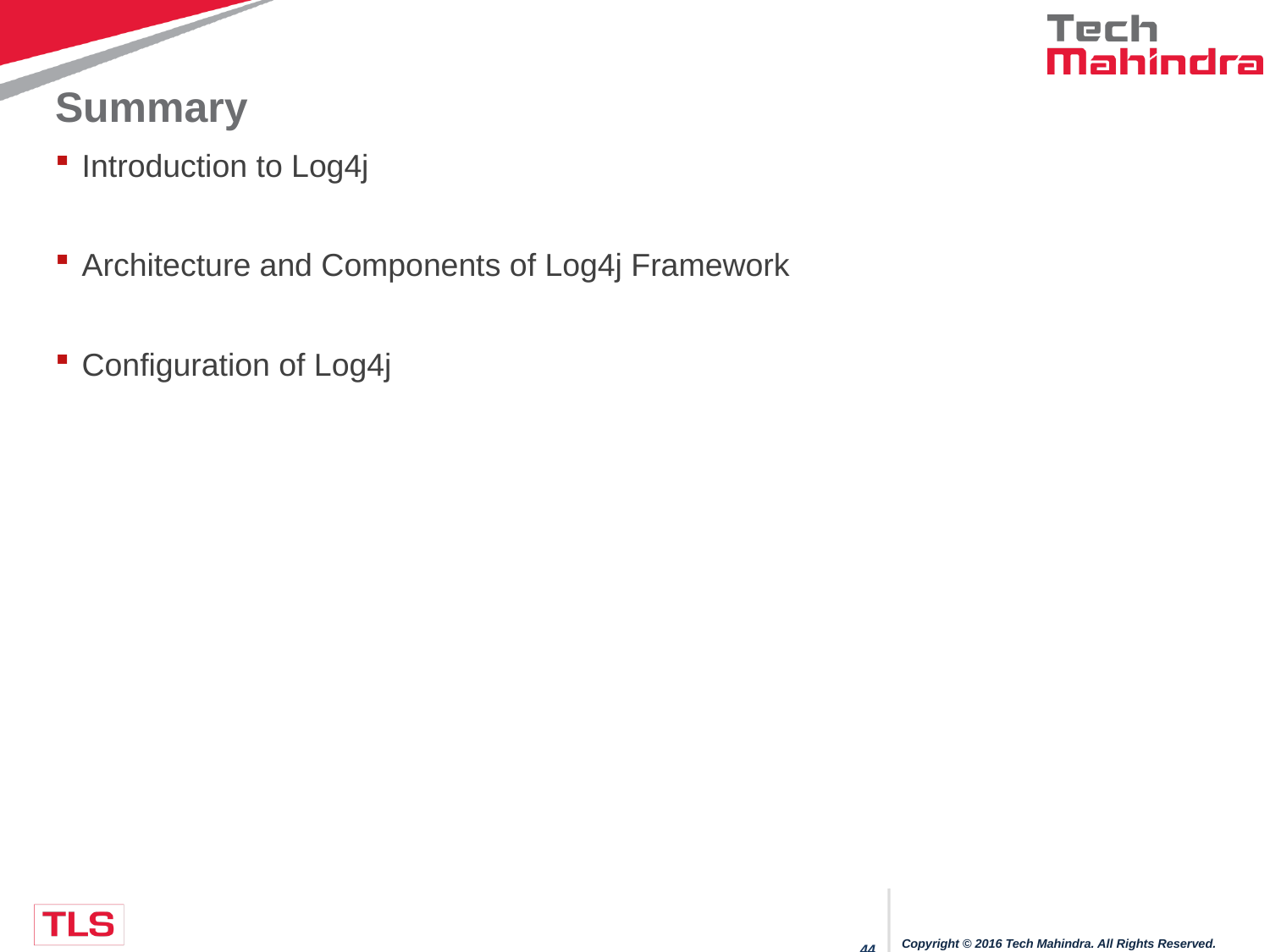

# Summary
Introduction to Log4j

Architecture and Components of Log4j Framework

Configuration of Log4j

Copyright © 2016 Tech Mahindra. All Rights Reserved.